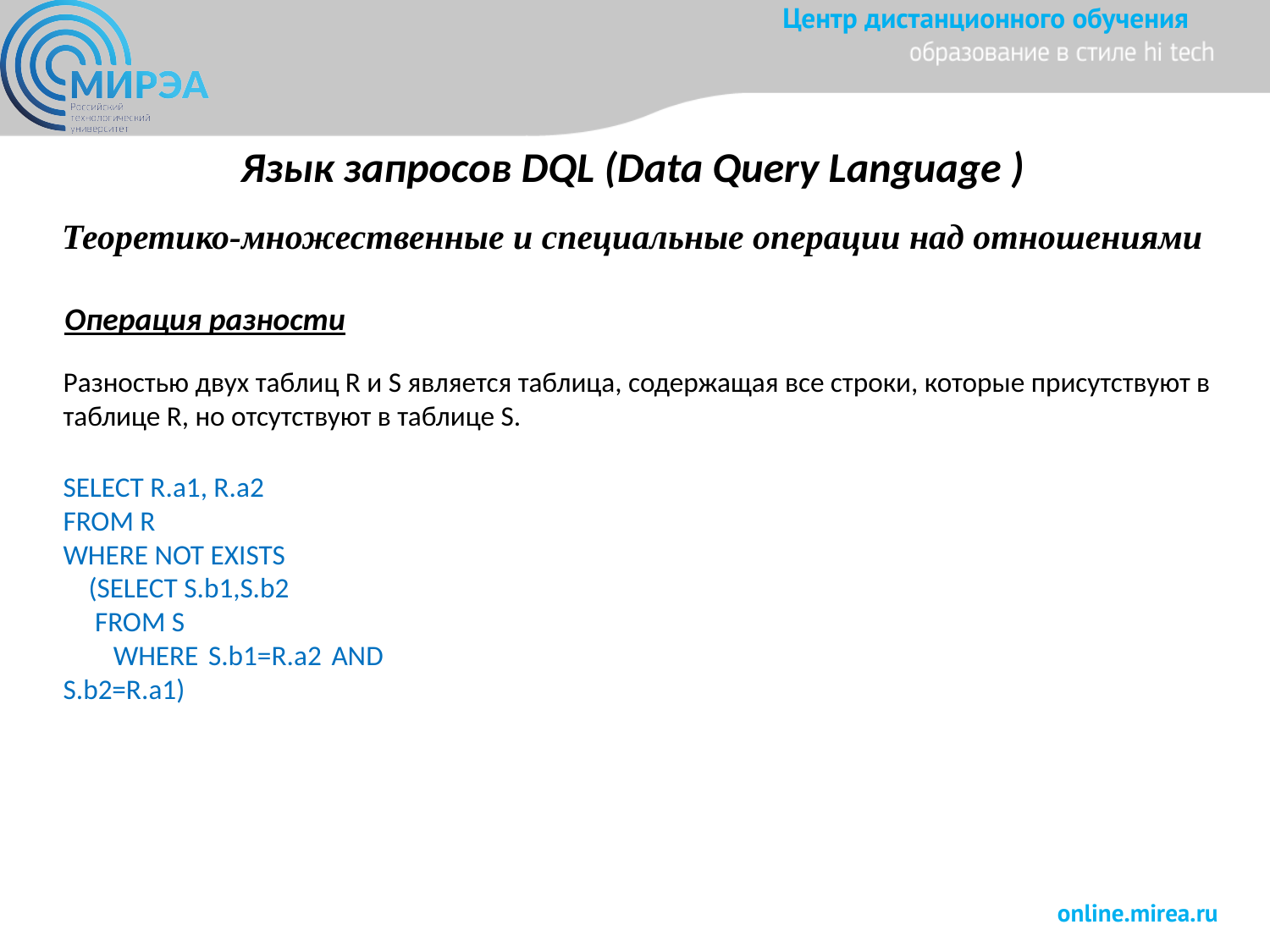

# Язык запросов DQL (Data Query Language )
Теоретико-множественные и специальные операции над отношениями
Операция разности
Разностью двух таблиц R и S является таблица, содержащая все строки, которые присутствуют в таблице R, но отсутствуют в таблице S.
SELECT R.a1, R.a2
FROM R
WHERE NOT EXISTS
    (SELECT S.b1,S.b2
     FROM S
     WHERE S.b1=R.a2 AND S.b2=R.a1)